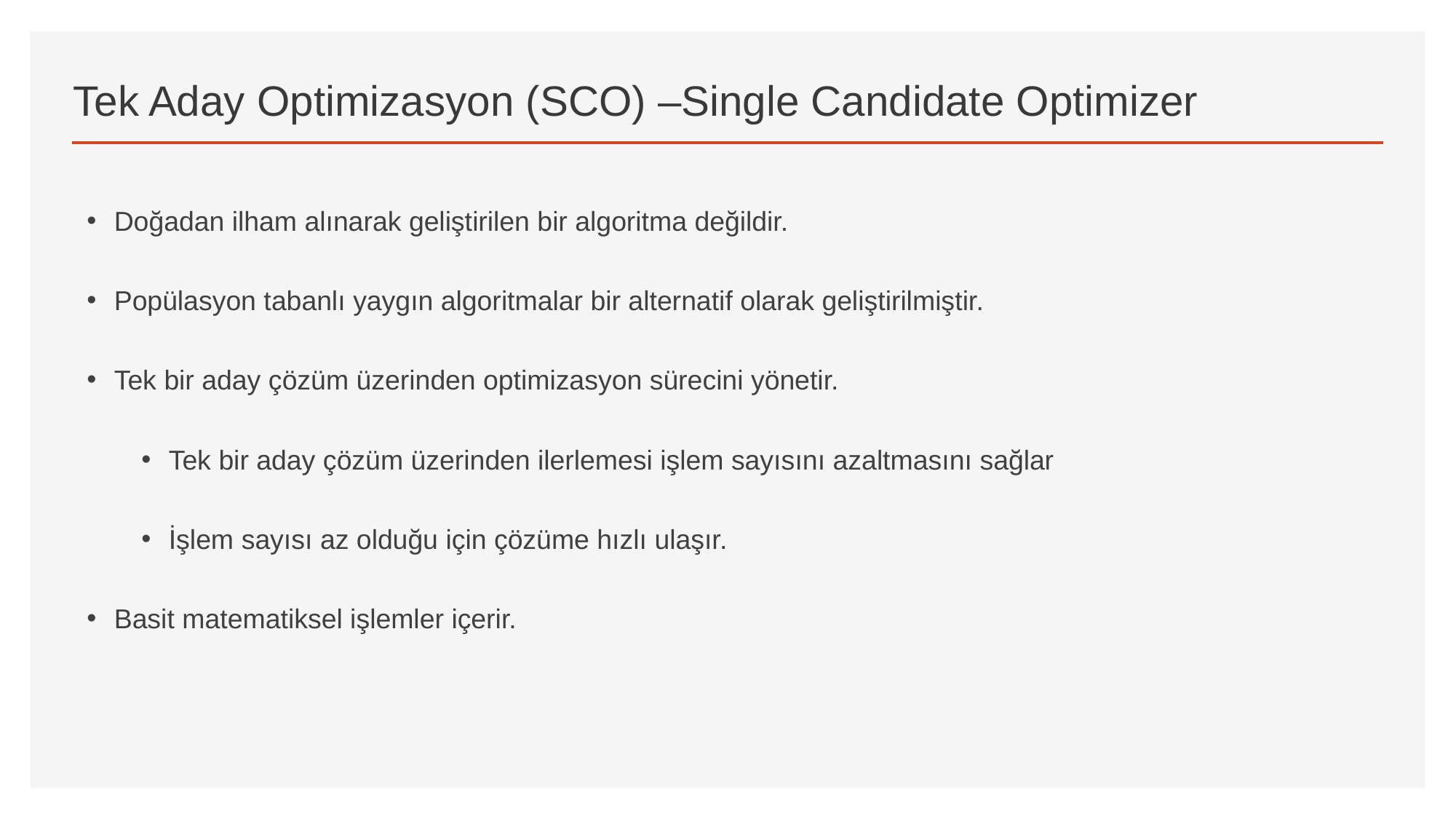

# Tek Aday Optimizasyon (SCO) –Single Candidate Optimizer

Doğadan ilham alınarak geliştirilen bir algoritma değildir.
Popülasyon tabanlı yaygın algoritmalar bir alternatif olarak geliştirilmiştir.
Tek bir aday çözüm üzerinden optimizasyon sürecini yönetir.
Tek bir aday çözüm üzerinden ilerlemesi işlem sayısını azaltmasını sağlar
İşlem sayısı az olduğu için çözüme hızlı ulaşır.
Basit matematiksel işlemler içerir.